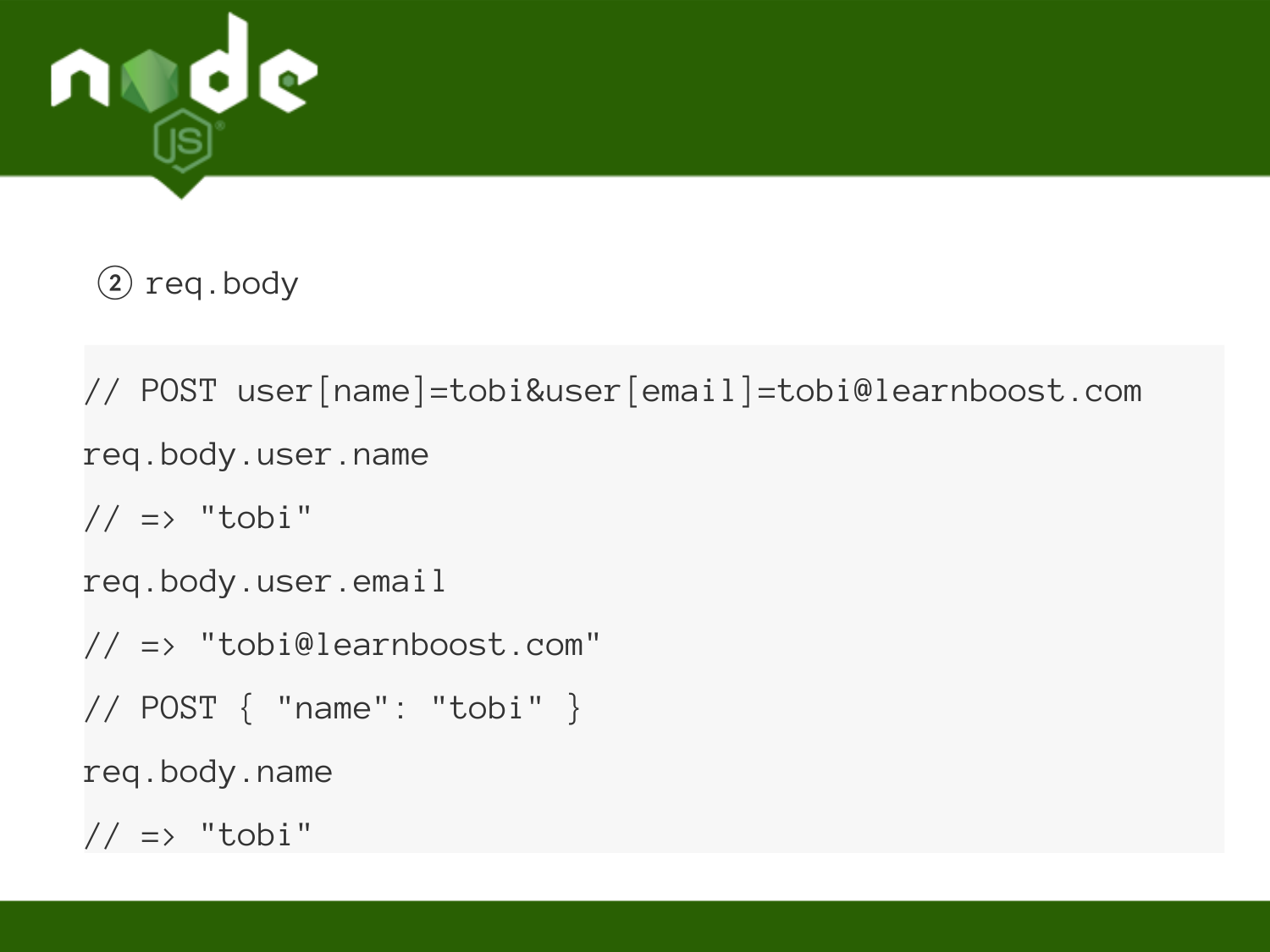

② req.body
// POST user[name]=tobi&user[email]=tobi@learnboost.com req.body.user.name
// => "tobi"
req.body.user.email
// => "tobi@learnboost.com"
// POST { "name": "tobi" }
req.body.name
// => "tobi"